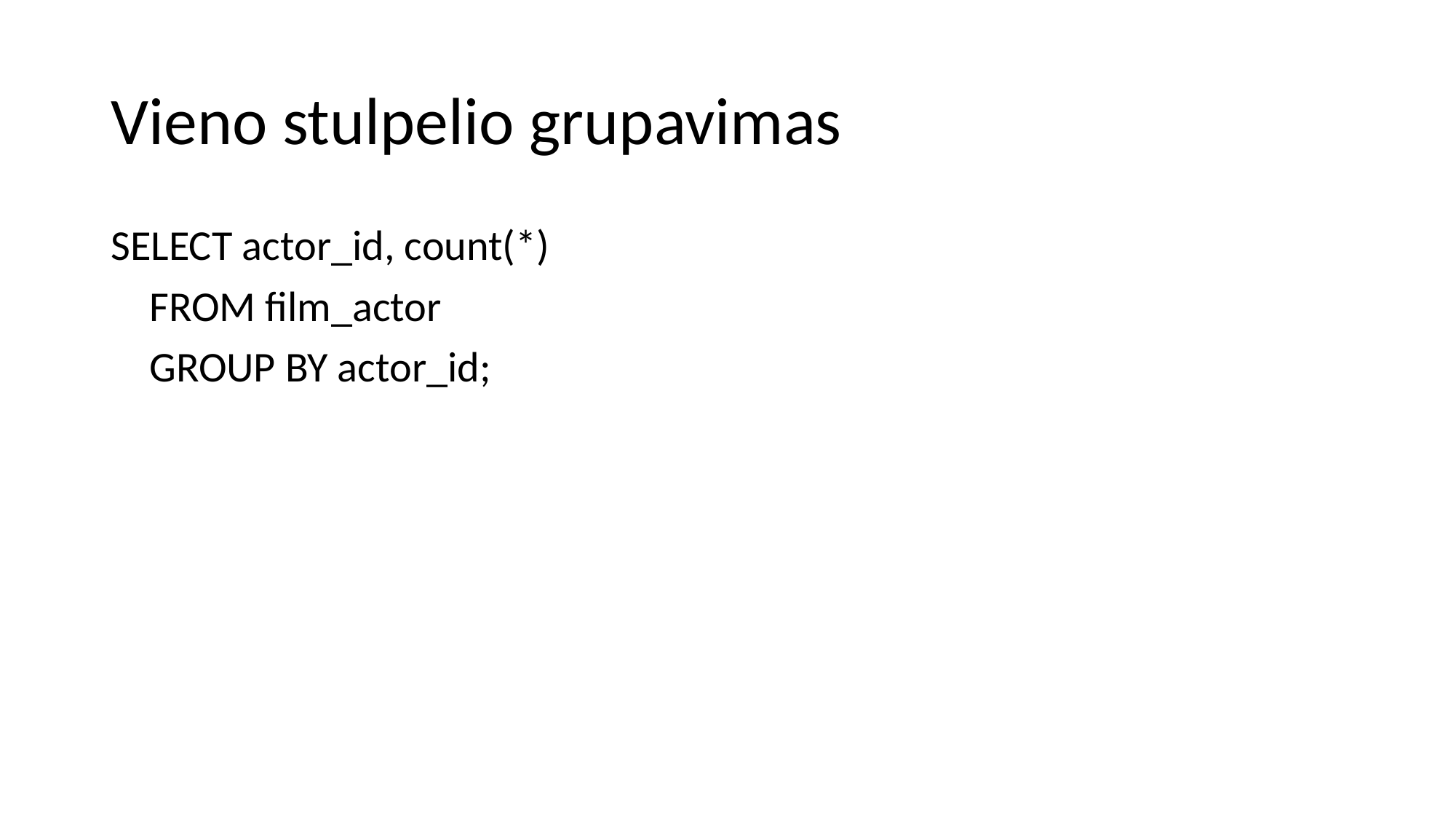

# Vieno stulpelio grupavimas
SELECT actor_id, count(*)
    FROM film_actor
    GROUP BY actor_id;